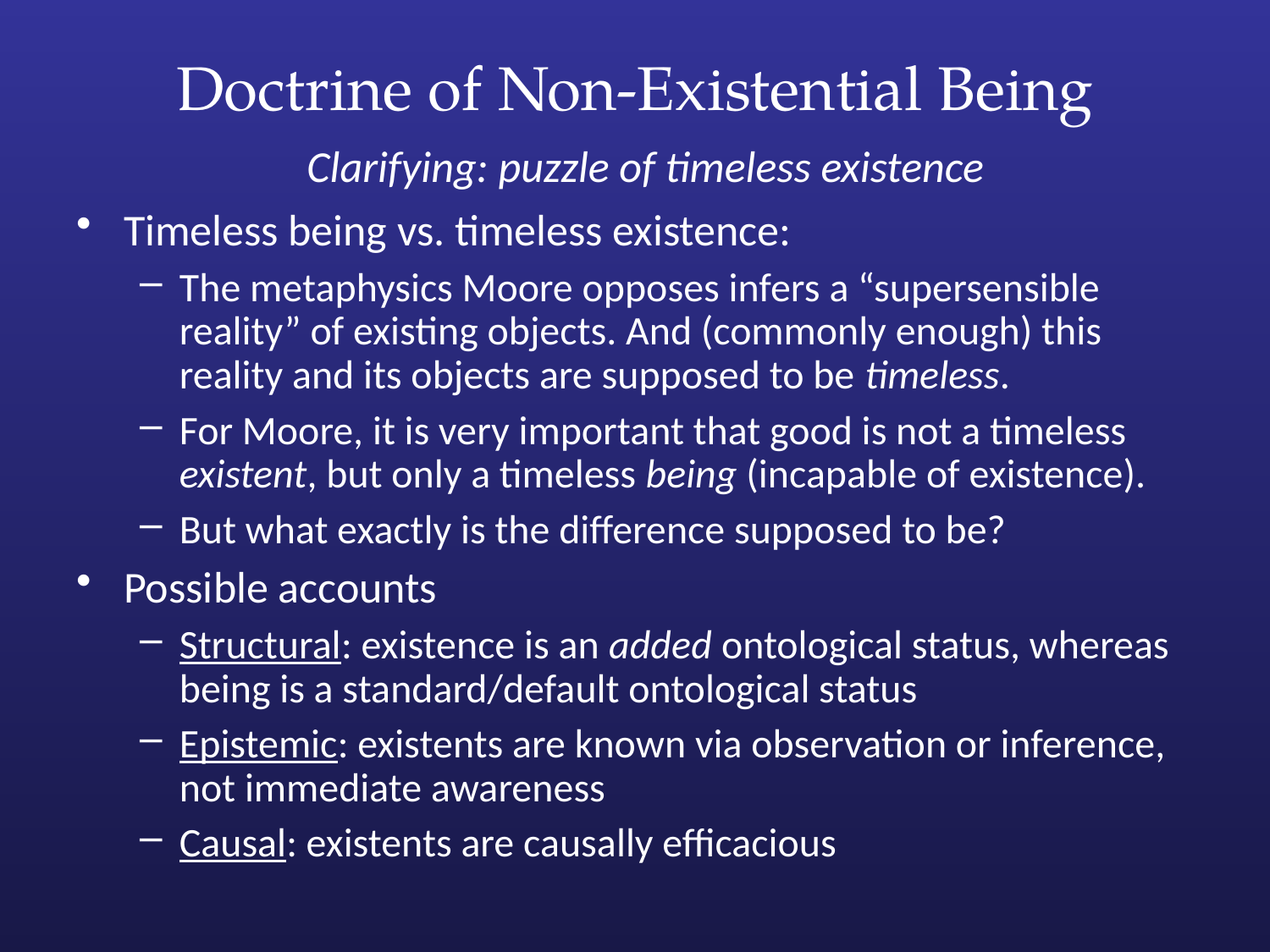

# Doctrine of Non-Existential Being
Clarifying: puzzle of timeless existence
Timeless being vs. timeless existence:
The metaphysics Moore opposes infers a “supersensible reality” of existing objects. And (commonly enough) this reality and its objects are supposed to be timeless.
For Moore, it is very important that good is not a timeless existent, but only a timeless being (incapable of existence).
But what exactly is the difference supposed to be?
Possible accounts
Structural: existence is an added ontological status, whereas being is a standard/default ontological status
Epistemic: existents are known via observation or inference, not immediate awareness
Causal: existents are causally efficacious